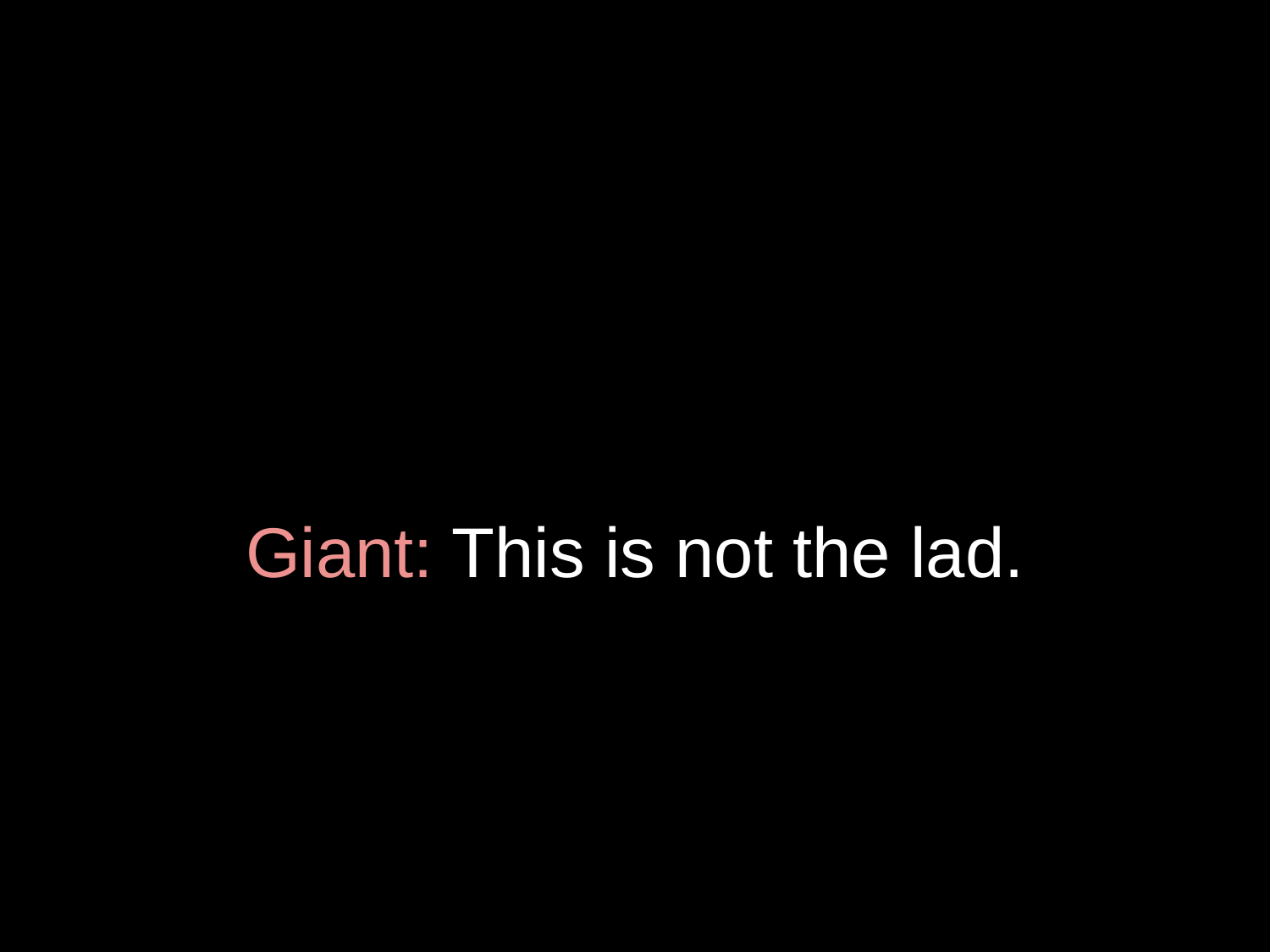

# Giant: This is not the lad.